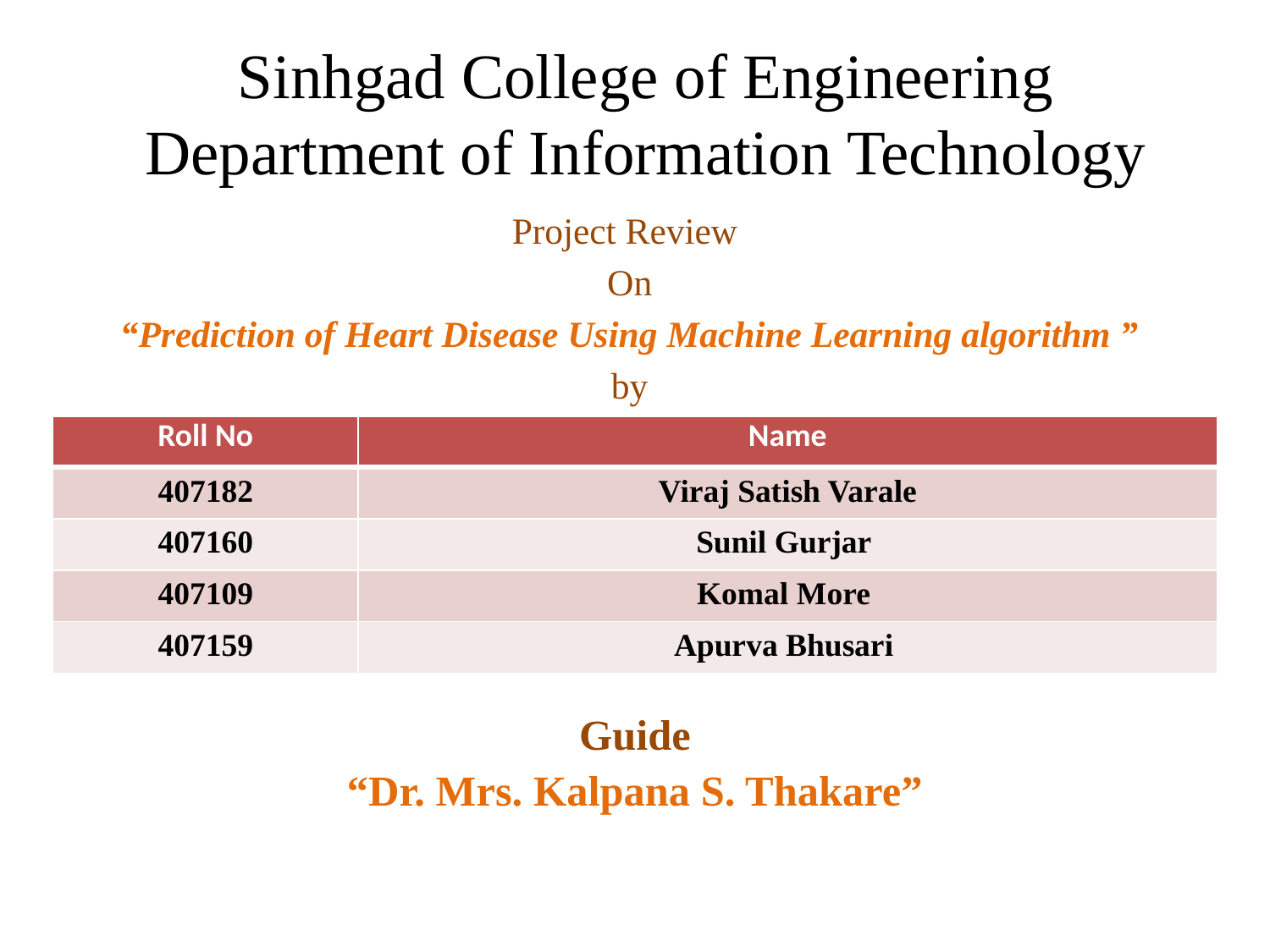

# Sinhgad College of Engineering Department of Information Technology
Project Review
On
“Prediction of Heart Disease Using Machine Learning algorithm ”
by

| Roll No | Name |
| --- | --- |
| 407182 | Viraj Satish Varale |
| 407160 | Sunil Gurjar |
| 407109 | Komal More |
| 407159 | Apurva Bhusari |
Guide
“Dr. Mrs. Kalpana S. Thakare”

Prediction Of Heart Disease Using Machine Learning
1